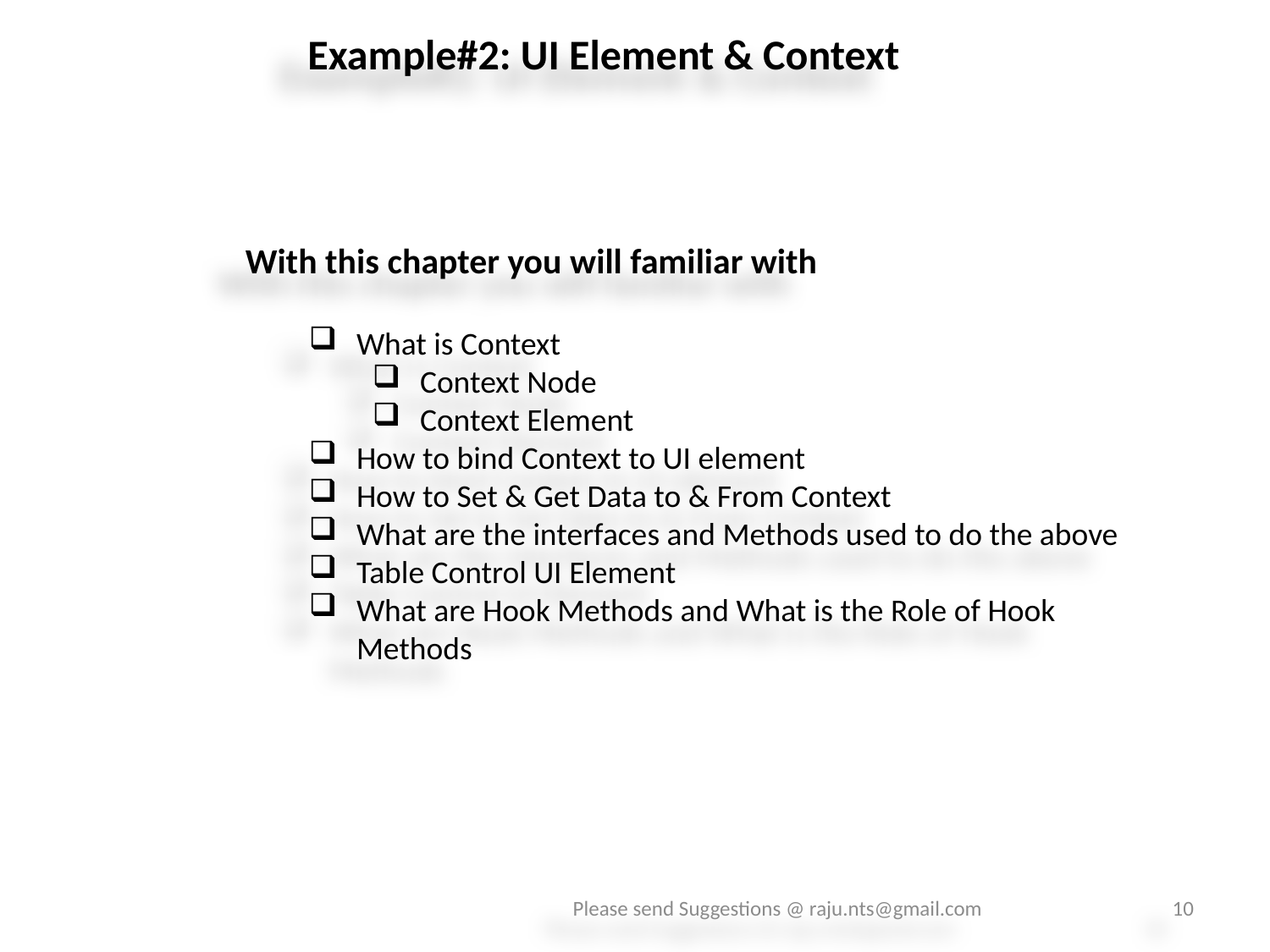

Example#2: UI Element & Context
With this chapter you will familiar with

What is Context
Context Node
Context Element
How to bind Context to UI element
How to Set & Get Data to & From Context
What are the interfaces and Methods used to do the above
Table Control UI Element
What are Hook Methods and What is the Role of Hook Methods
Please send Suggestions @ raju.nts@gmail.com
10